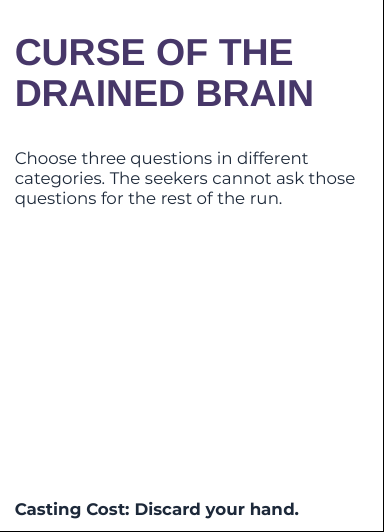

# CURSE OF THE DRAINED BRAIN
Choose three questions in different categories. The seekers cannot ask those questions for the rest of the run.
Casting Cost: Discard your hand.